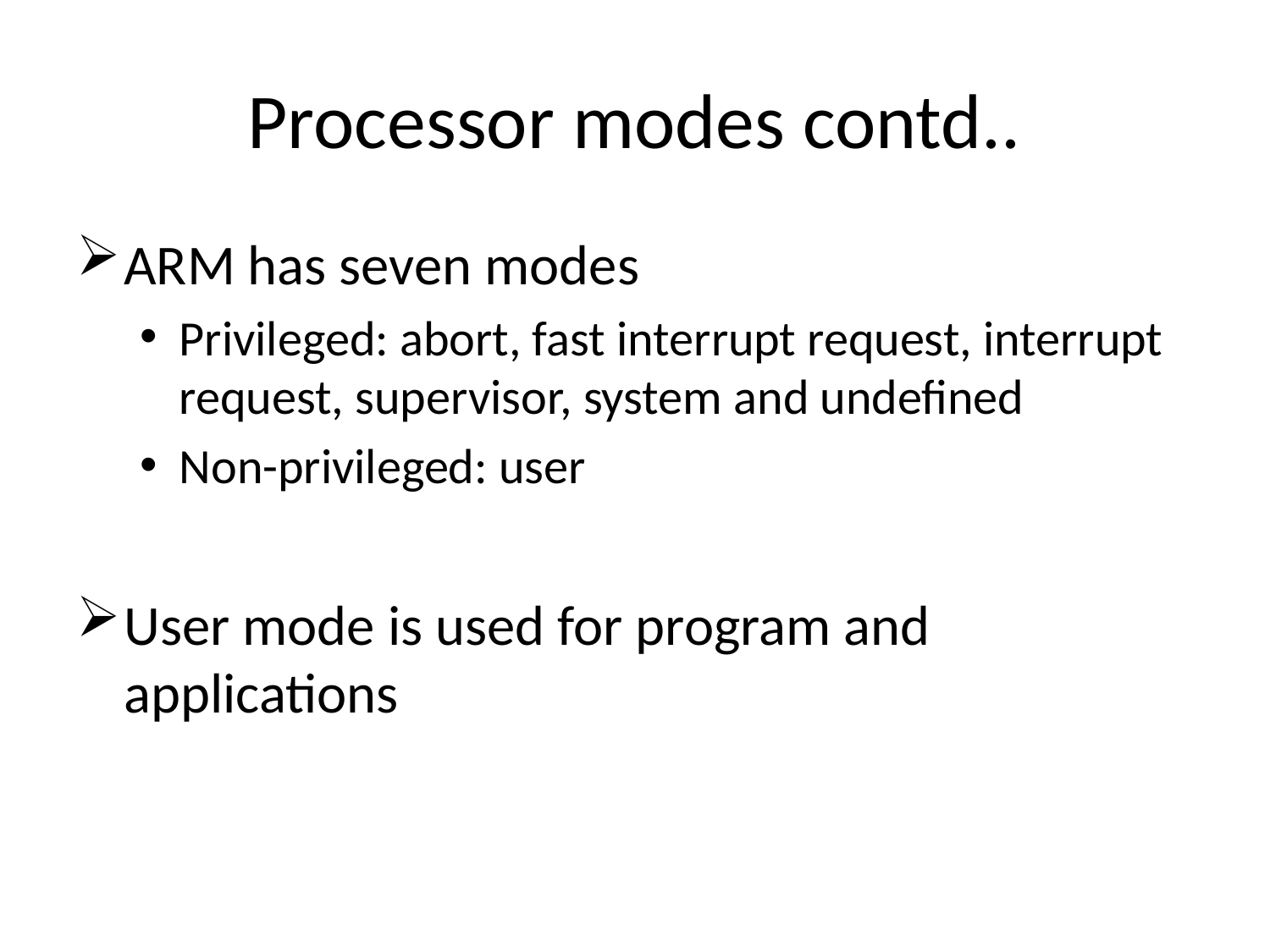

# Processor modes contd..
ARM has seven modes
Privileged: abort, fast interrupt request, interrupt request, supervisor, system and undefined
Non-privileged: user

User mode is used for program and applications